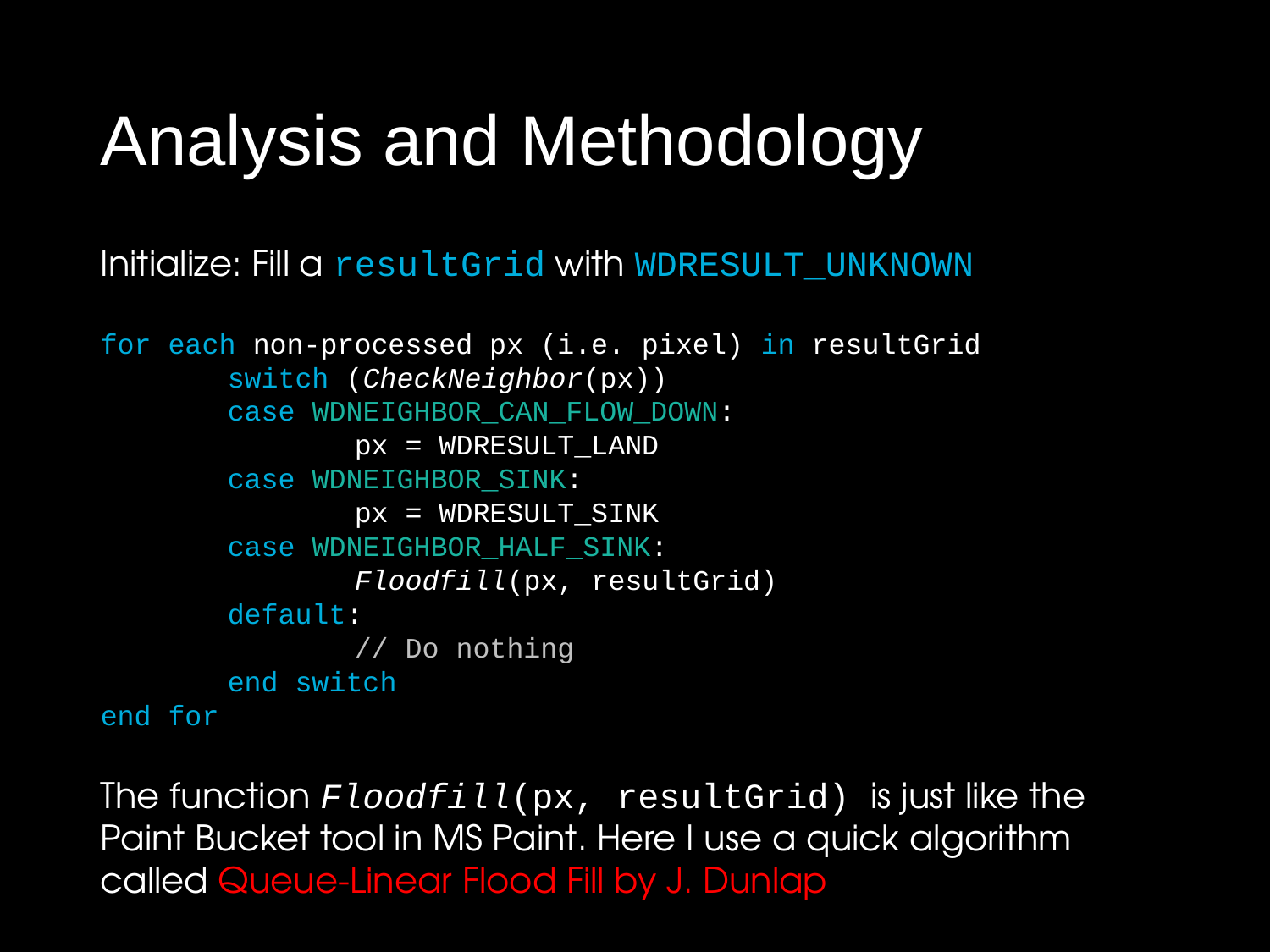

# Analysis and Methodology
Initialize: Fill a resultGrid with WDRESULT_UNKNOWN

for each non-processed px (i.e. pixel) in resultGrid
	switch (CheckNeighbor(px))
	case WDNEIGHBOR_CAN_FLOW_DOWN:
		px = WDRESULT_LAND
	case WDNEIGHBOR_SINK:
		px = WDRESULT_SINK
	case WDNEIGHBOR_HALF_SINK:
		Floodfill(px, resultGrid)
	default:
		// Do nothing
	end switch
end for

The function Floodfill(px, resultGrid) is just like the Paint Bucket tool in MS Paint. Here I use a quick algorithm called Queue-Linear Flood Fill by J. Dunlap